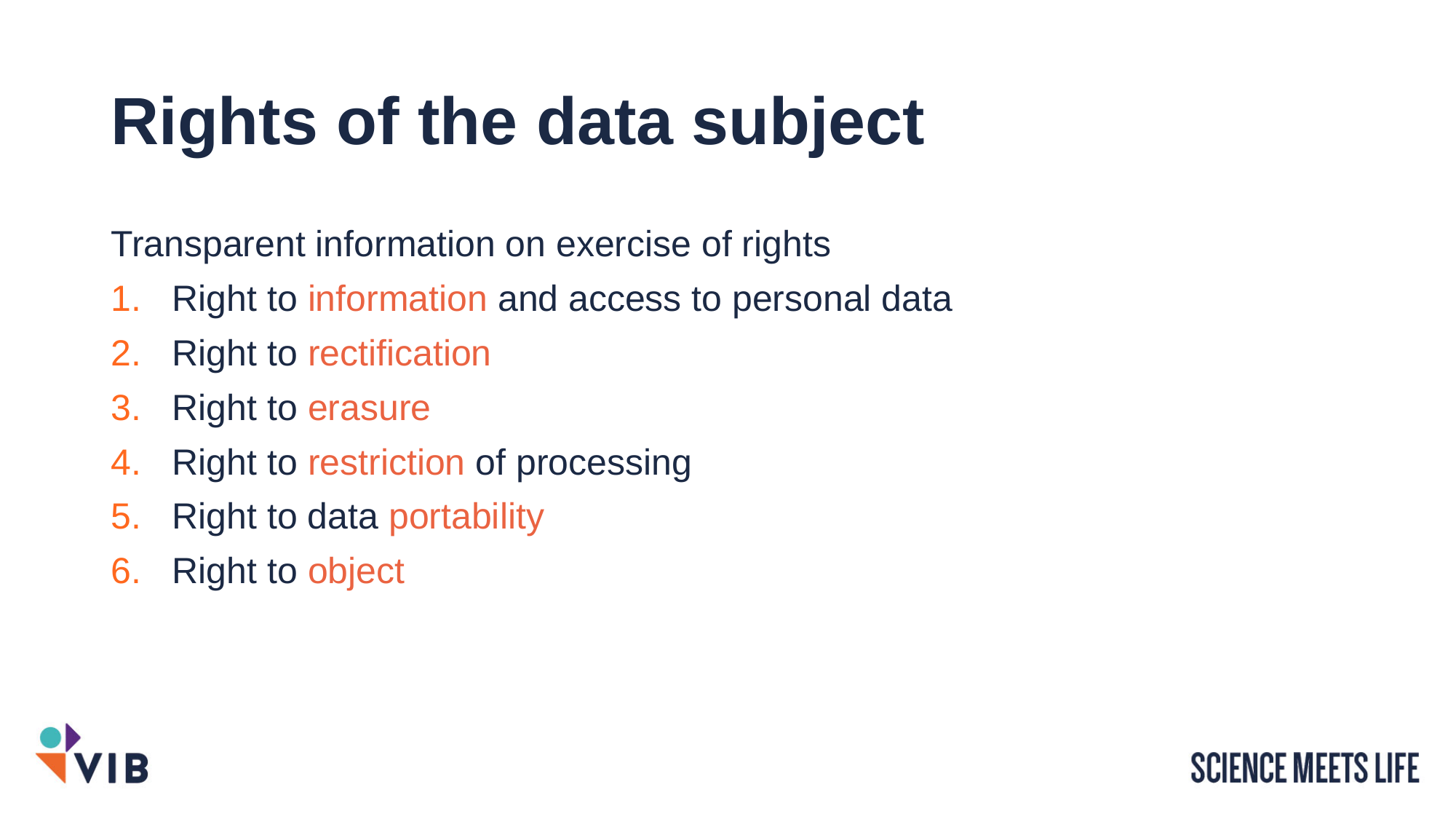

# Rights of the data subject
Transparent information on exercise of rights
Right to information and access to personal data
Right to rectification
Right to erasure
Right to restriction of processing
Right to data portability
Right to object